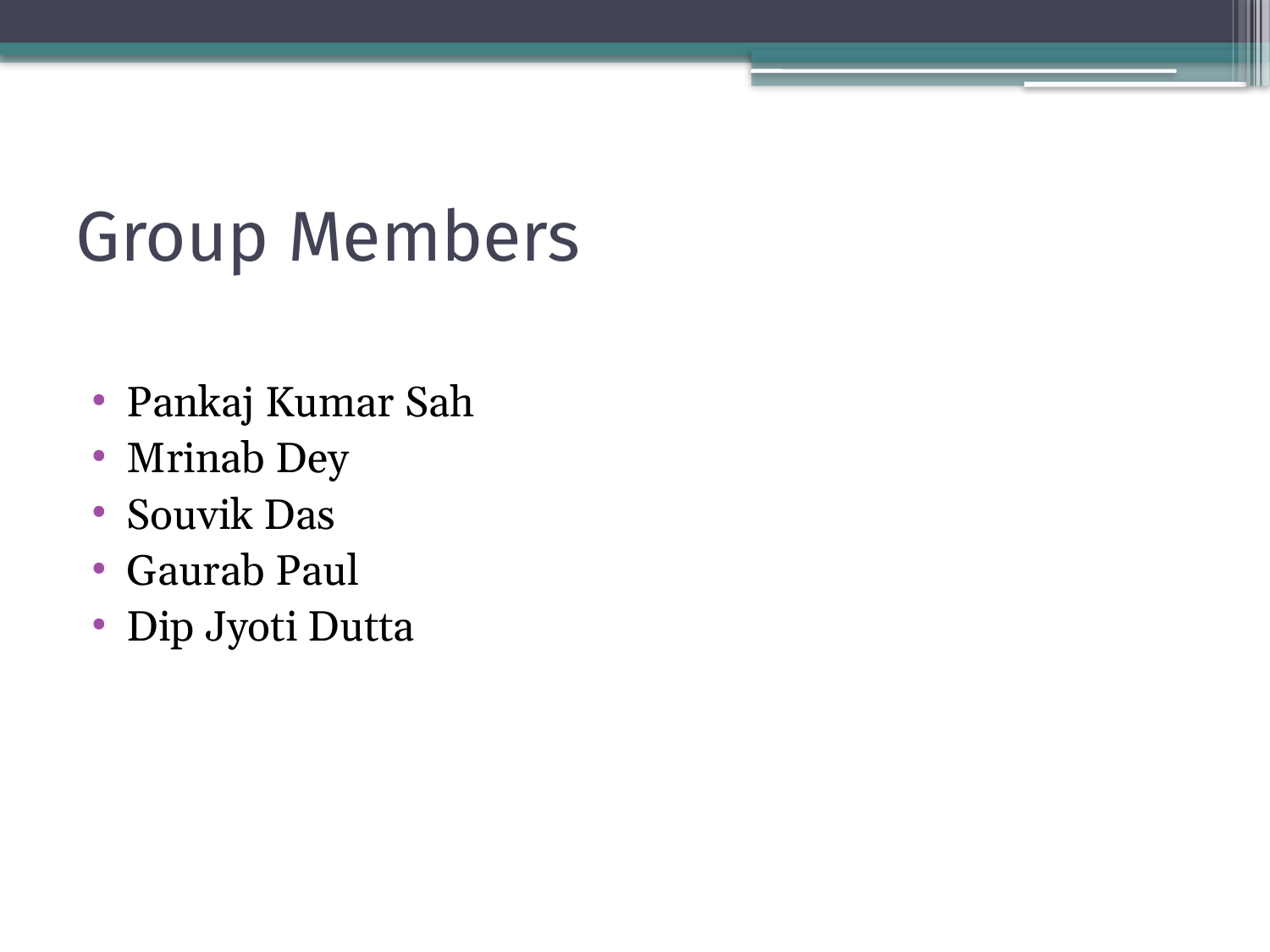

# Group Members

Pankaj Kumar Sah
Mrinab Dey
Souvik Das
Gaurab Paul
Dip Jyoti Dutta